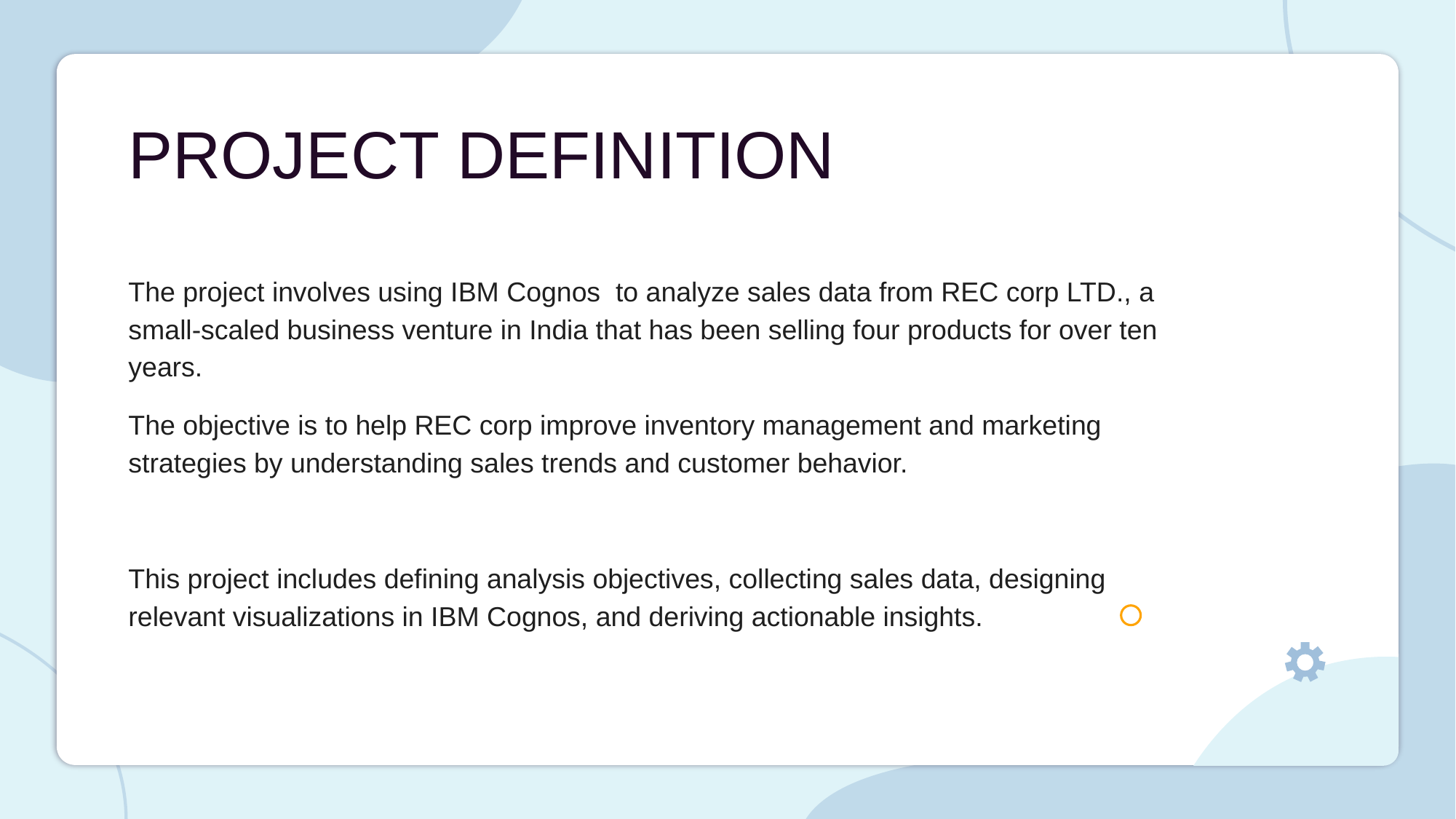

# PROJECT DEFINITION

The project involves using IBM Cognos  to analyze sales data from REC corp LTD., a small-scaled business venture in India that has been selling four products for over ten years.
The objective is to help REC corp improve inventory management and marketing strategies by understanding sales trends and customer behavior.

This project includes defining analysis objectives, collecting sales data, designing relevant visualizations in IBM Cognos, and deriving actionable insights.